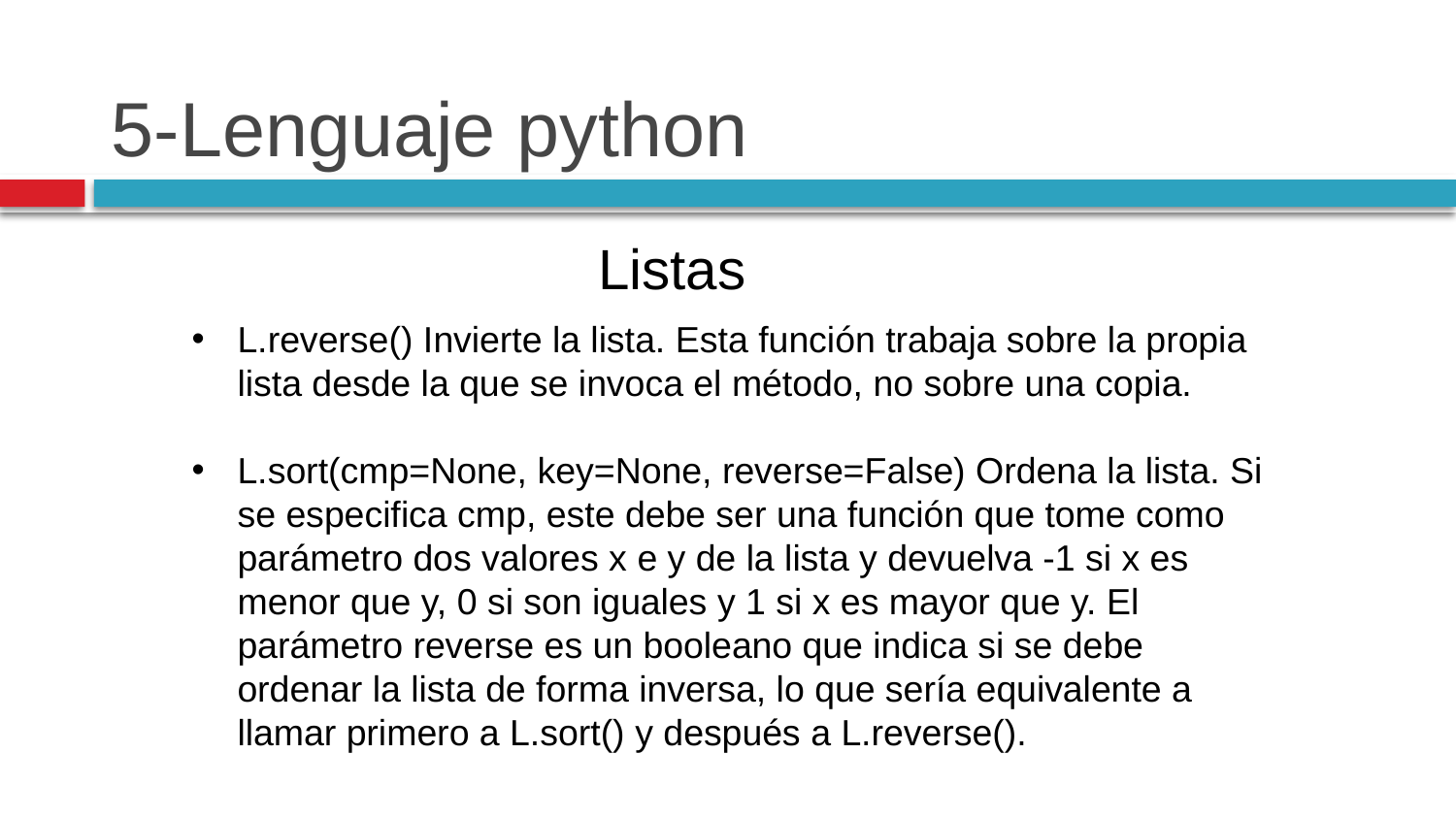

# 5-Lenguaje python
Listas
L.reverse() Invierte la lista. Esta función trabaja sobre la propia lista desde la que se invoca el método, no sobre una copia.

L.sort(cmp=None, key=None, reverse=False) Ordena la lista. Si se especifica cmp, este debe ser una función que tome como parámetro dos valores x e y de la lista y devuelva -1 si x es menor que y, 0 si son iguales y 1 si x es mayor que y. El parámetro reverse es un booleano que indica si se debe ordenar la lista de forma inversa, lo que sería equivalente a llamar primero a L.sort() y después a L.reverse().